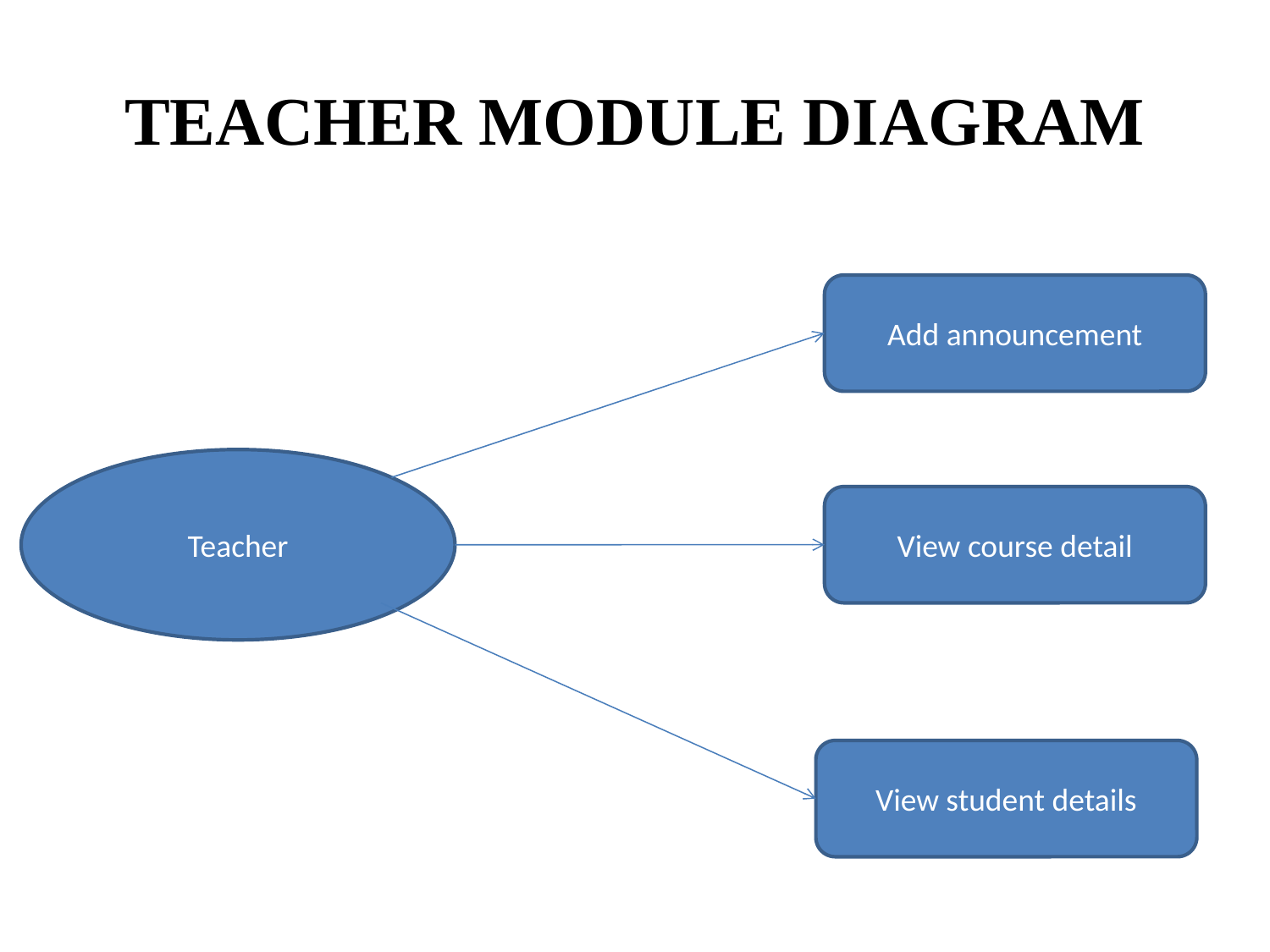

# TEACHER MODULE DIAGRAM
Add announcement
Teacher
View course detail
View student details